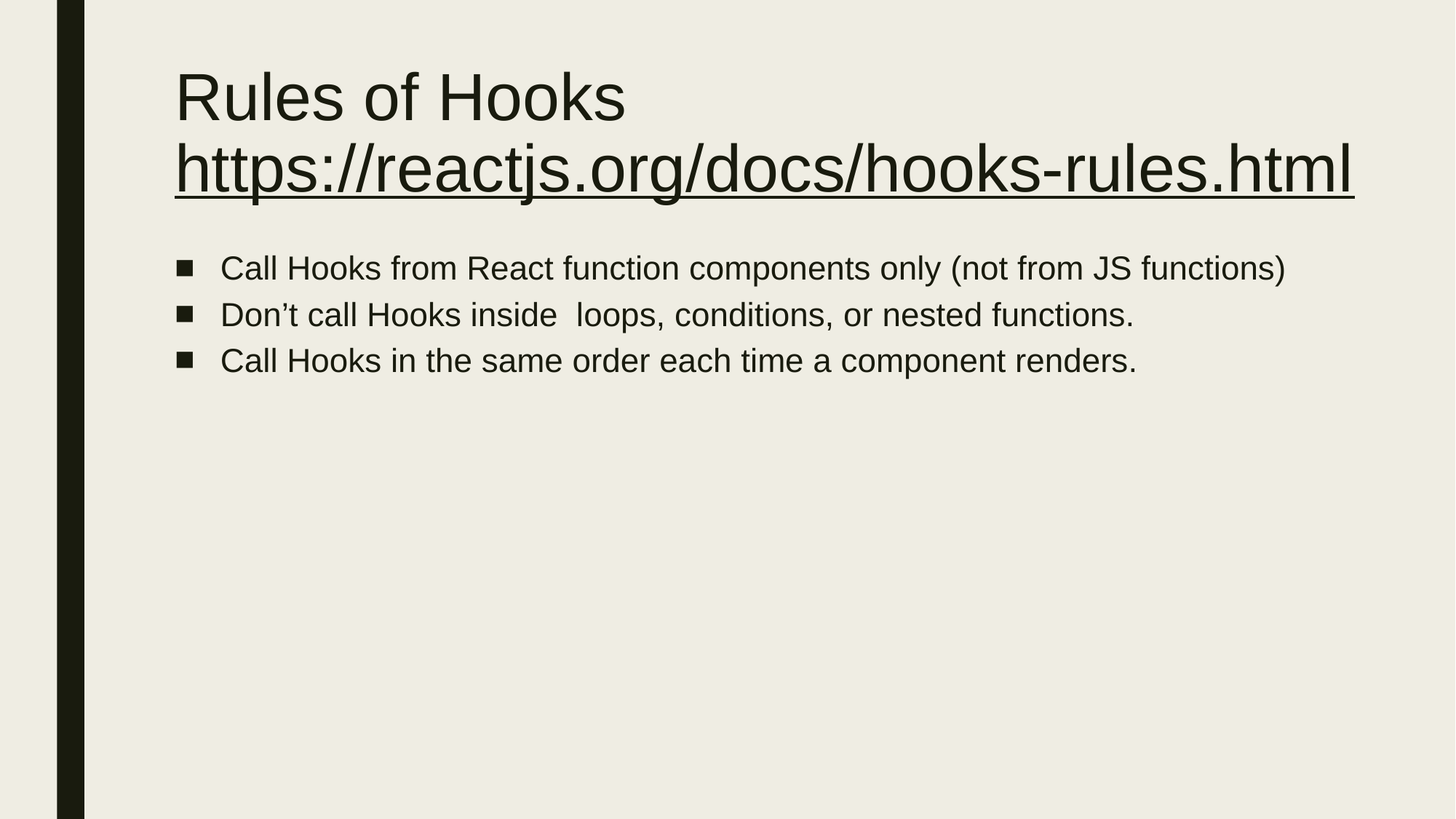

# Rules of Hooks
https://reactjs.org/docs/hooks-rules.html
Call Hooks from React function components only (not from JS functions)
Don’t call Hooks inside  loops, conditions, or nested functions.
Call Hooks in the same order each time a component renders.